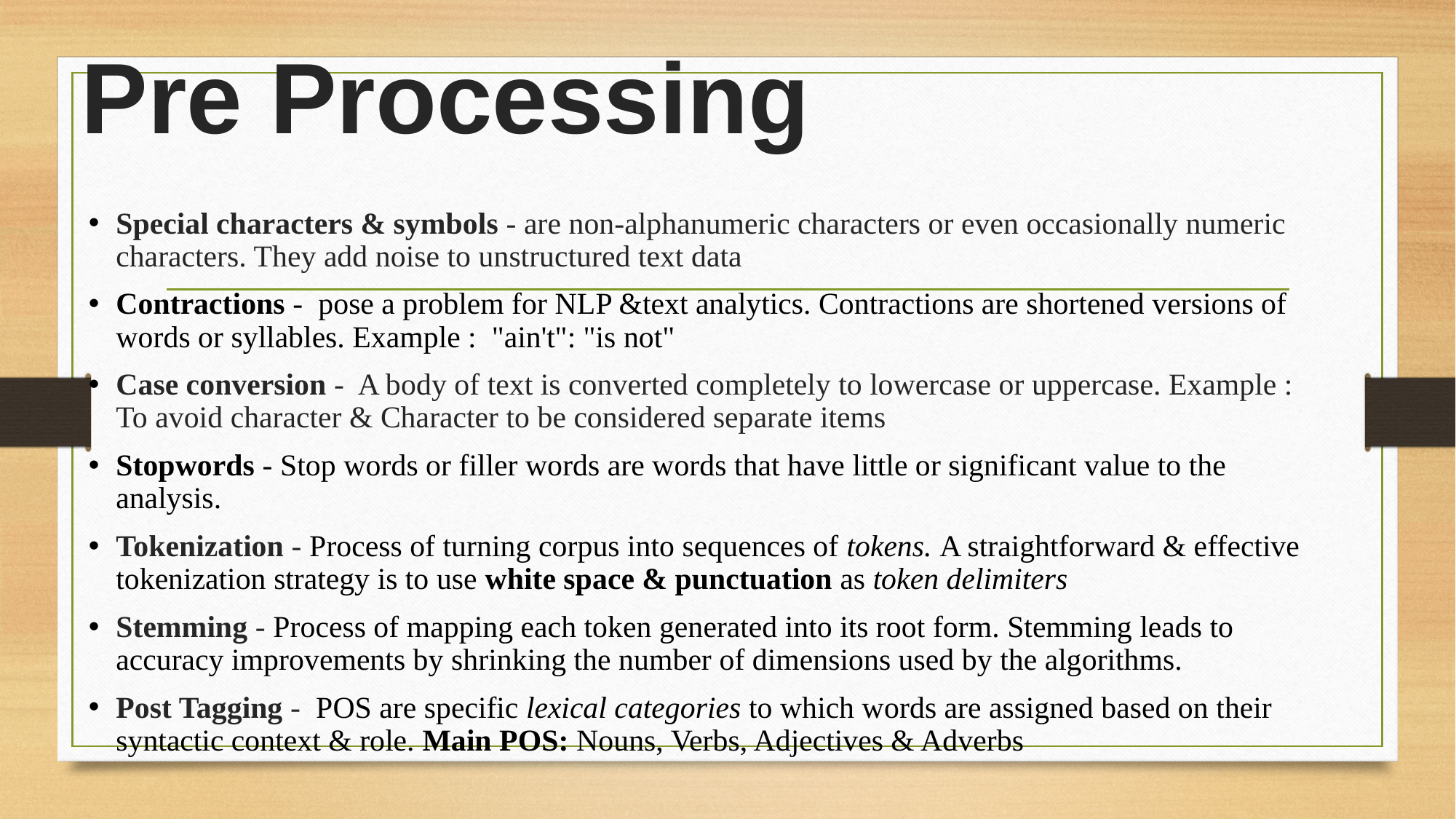

# Pre Processing

Special characters & symbols - are non-alphanumeric characters or even occasionally numeric characters. They add noise to unstructured text data
Contractions -  pose a problem for NLP &text analytics. Contractions are shortened versions of words or syllables. Example :  "ain't": "is not"
Case conversion -  A body of text is converted completely to lowercase or uppercase. Example : To avoid character & Character to be considered separate items
Stopwords - Stop words or filler words are words that have little or significant value to the analysis.
Tokenization - Process of turning corpus into sequences of tokens. A straightforward & effective tokenization strategy is to use white space & punctuation as token delimiters
Stemming - Process of mapping each token generated into its root form. Stemming leads to accuracy improvements by shrinking the number of dimensions used by the algorithms.
Post Tagging -  POS are specific lexical categories to which words are assigned based on their syntactic context & role. Main POS: Nouns, Verbs, Adjectives & Adverbs